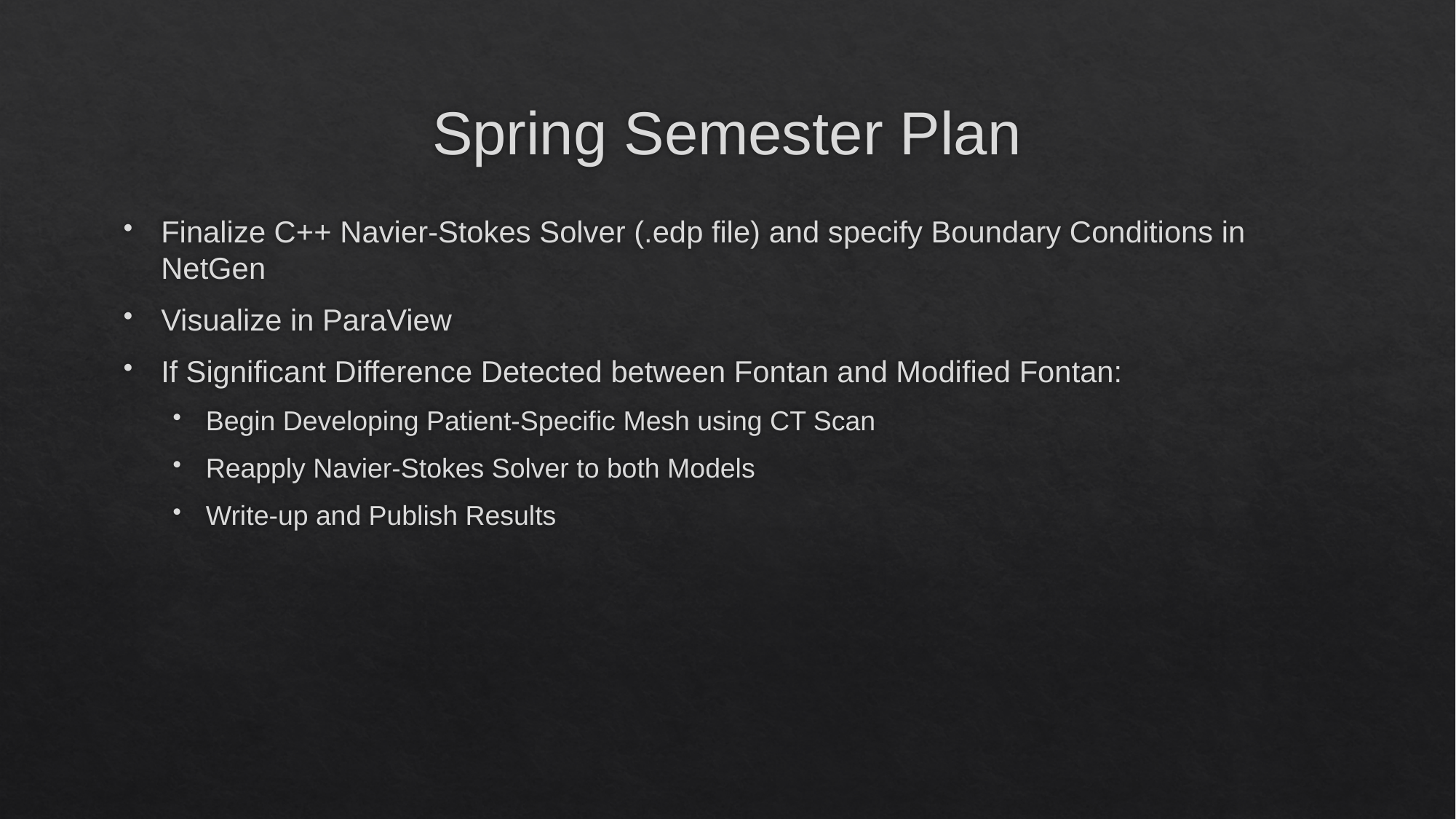

# Spring Semester Plan
Finalize C++ Navier-Stokes Solver (.edp file) and specify Boundary Conditions in NetGen
Visualize in ParaView
If Significant Difference Detected between Fontan and Modified Fontan:
Begin Developing Patient-Specific Mesh using CT Scan
Reapply Navier-Stokes Solver to both Models
Write-up and Publish Results